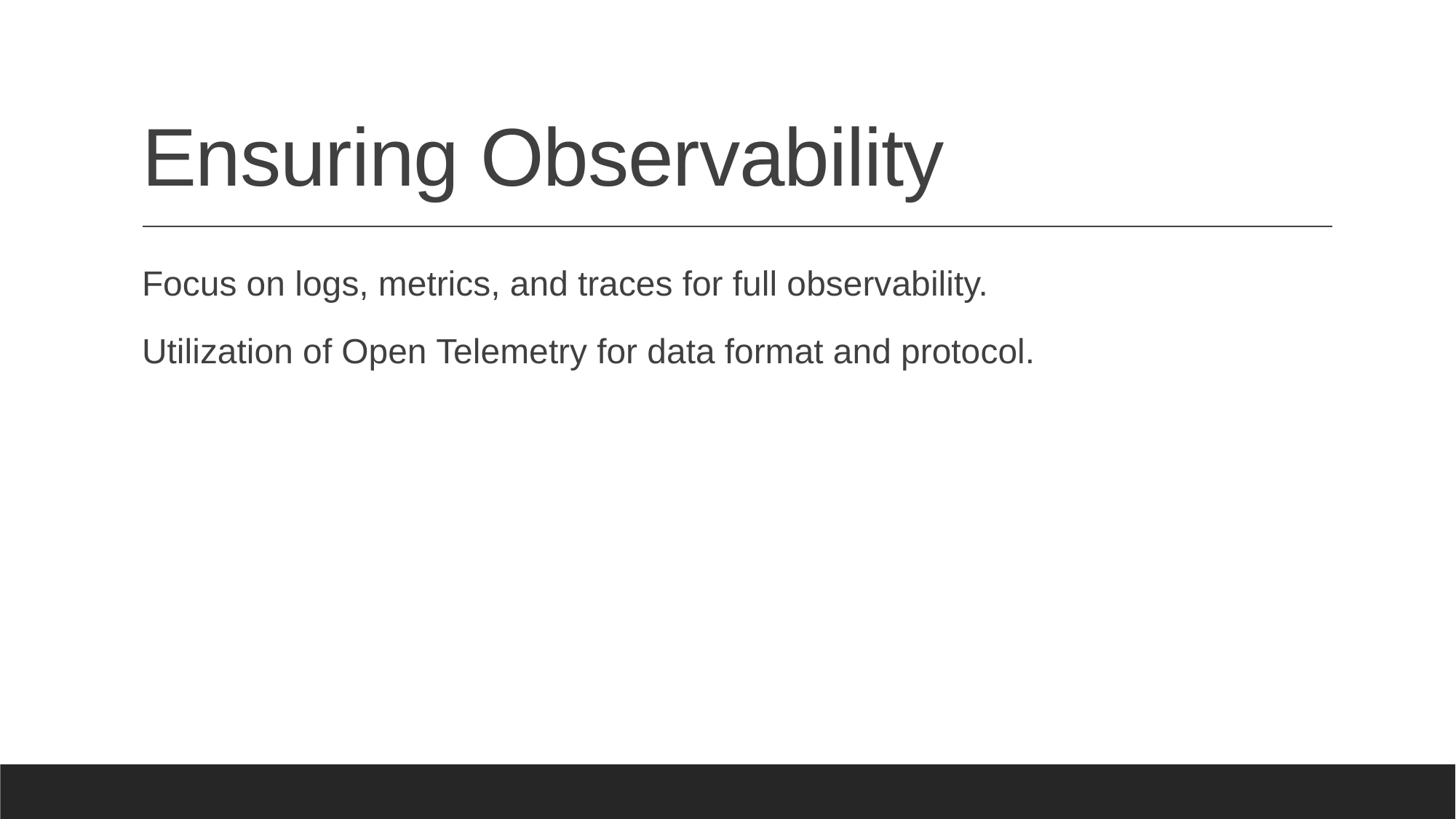

# Ensuring Observability
Focus on logs, metrics, and traces for full observability.
Utilization of Open Telemetry for data format and protocol.